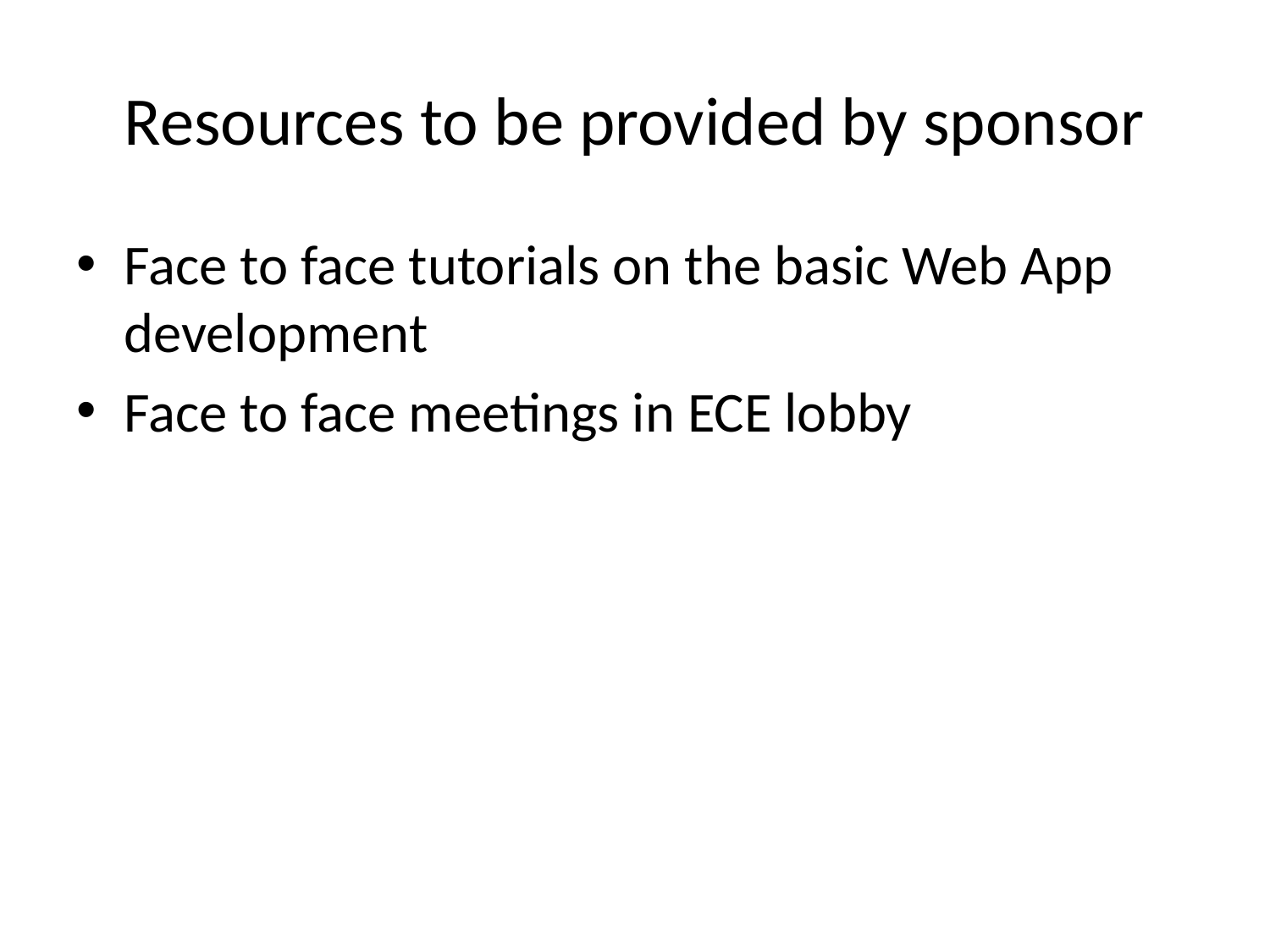

# Resources to be provided by sponsor
Face to face tutorials on the basic Web App development
Face to face meetings in ECE lobby